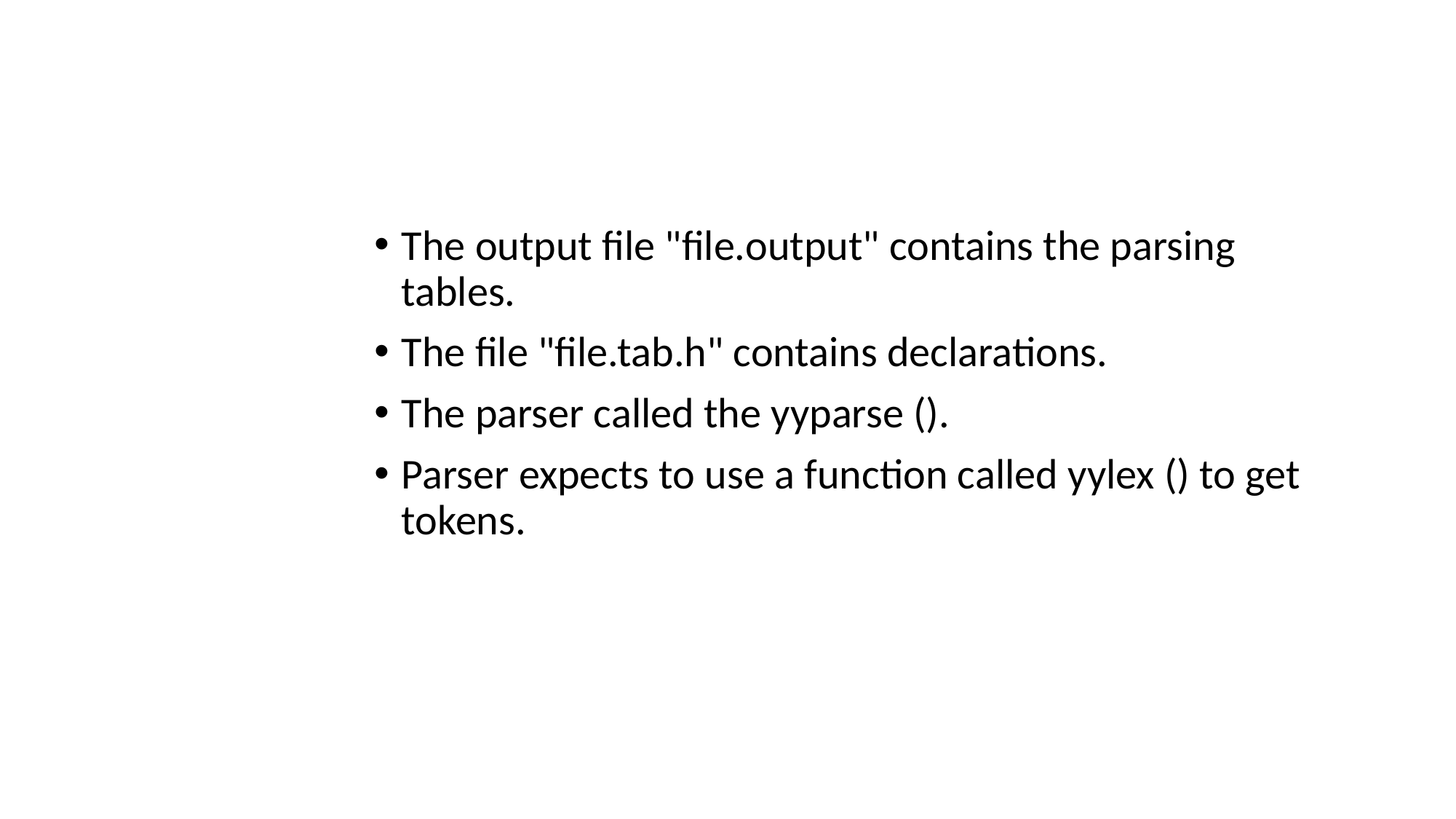

The output file "file.output" contains the parsing tables.
The file "file.tab.h" contains declarations.
The parser called the yyparse ().
Parser expects to use a function called yylex () to get tokens.